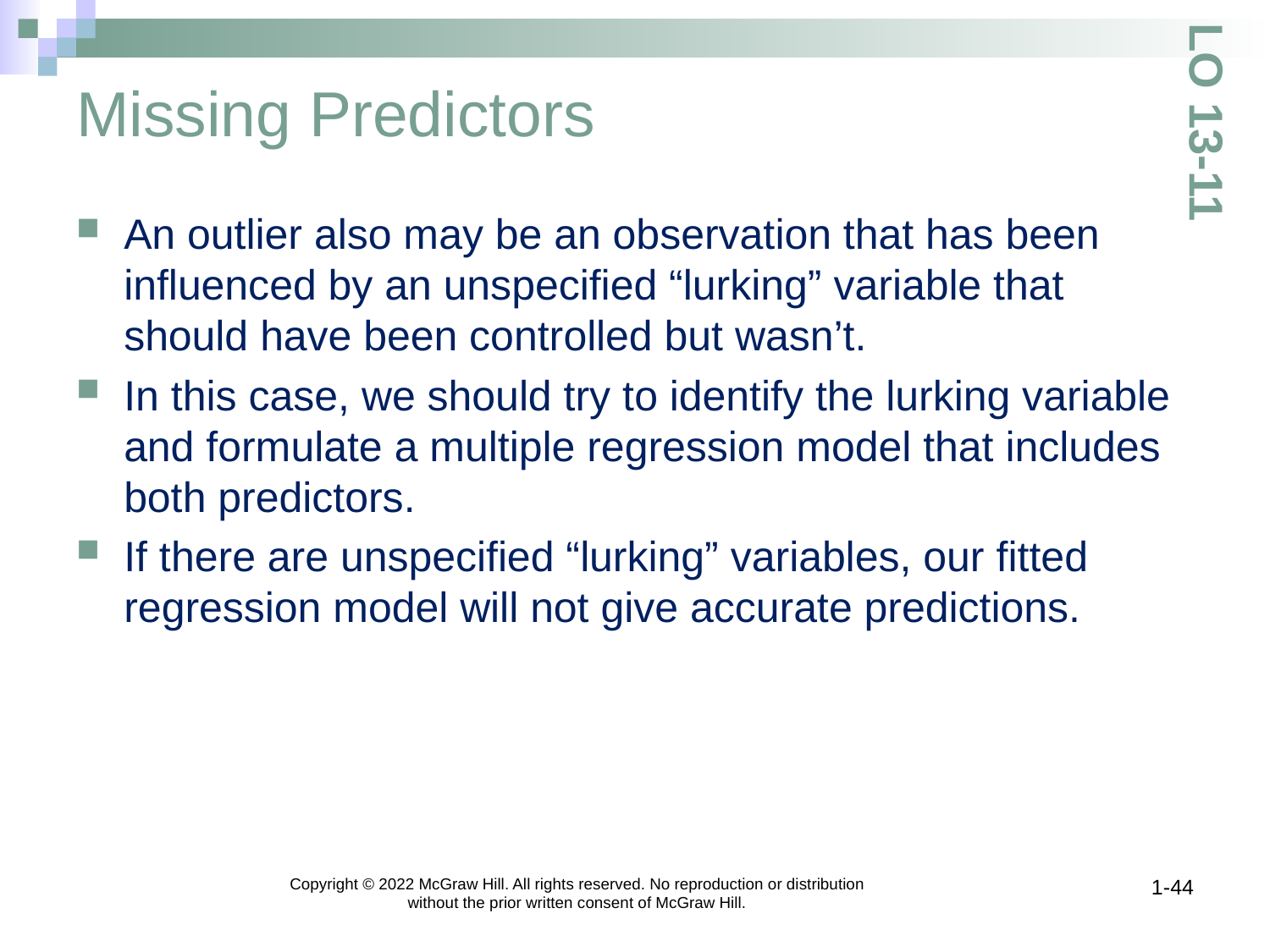

# Missing Predictors
LO 13-11
An outlier also may be an observation that has been influenced by an unspecified “lurking” variable that should have been controlled but wasn’t.
In this case, we should try to identify the lurking variable and formulate a multiple regression model that includes both predictors.
If there are unspecified “lurking” variables, our fitted regression model will not give accurate predictions.
Copyright © 2022 McGraw Hill. All rights reserved. No reproduction or distribution without the prior written consent of McGraw Hill.
1-44